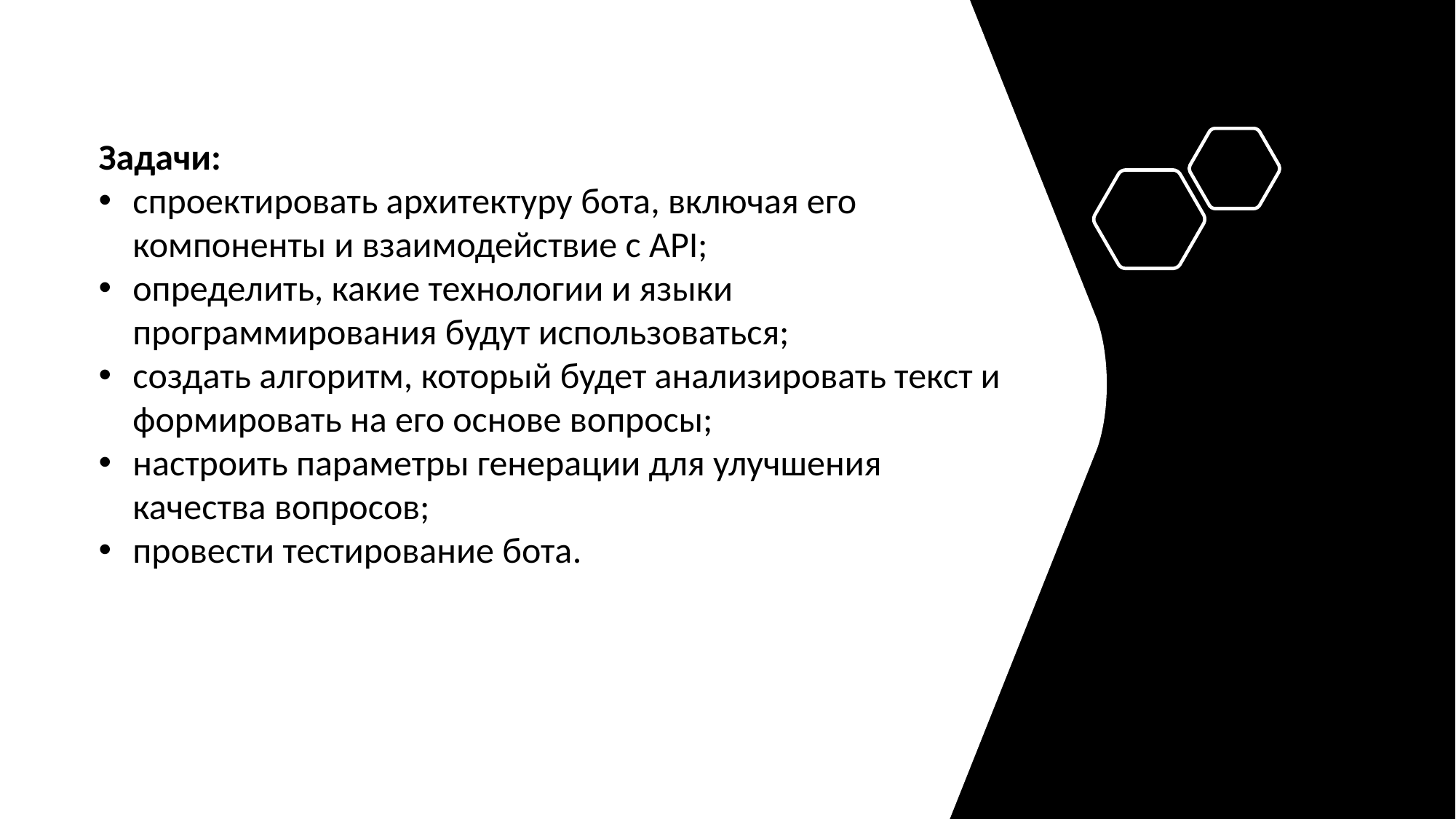

Задачи:
спроектировать архитектуру бота, включая его компоненты и взаимодействие с API;
определить, какие технологии и языки программирования будут использоваться;
создать алгоритм, который будет анализировать текст и формировать на его основе вопросы;
настроить параметры генерации для улучшения качества вопросов;
провести тестирование бота.